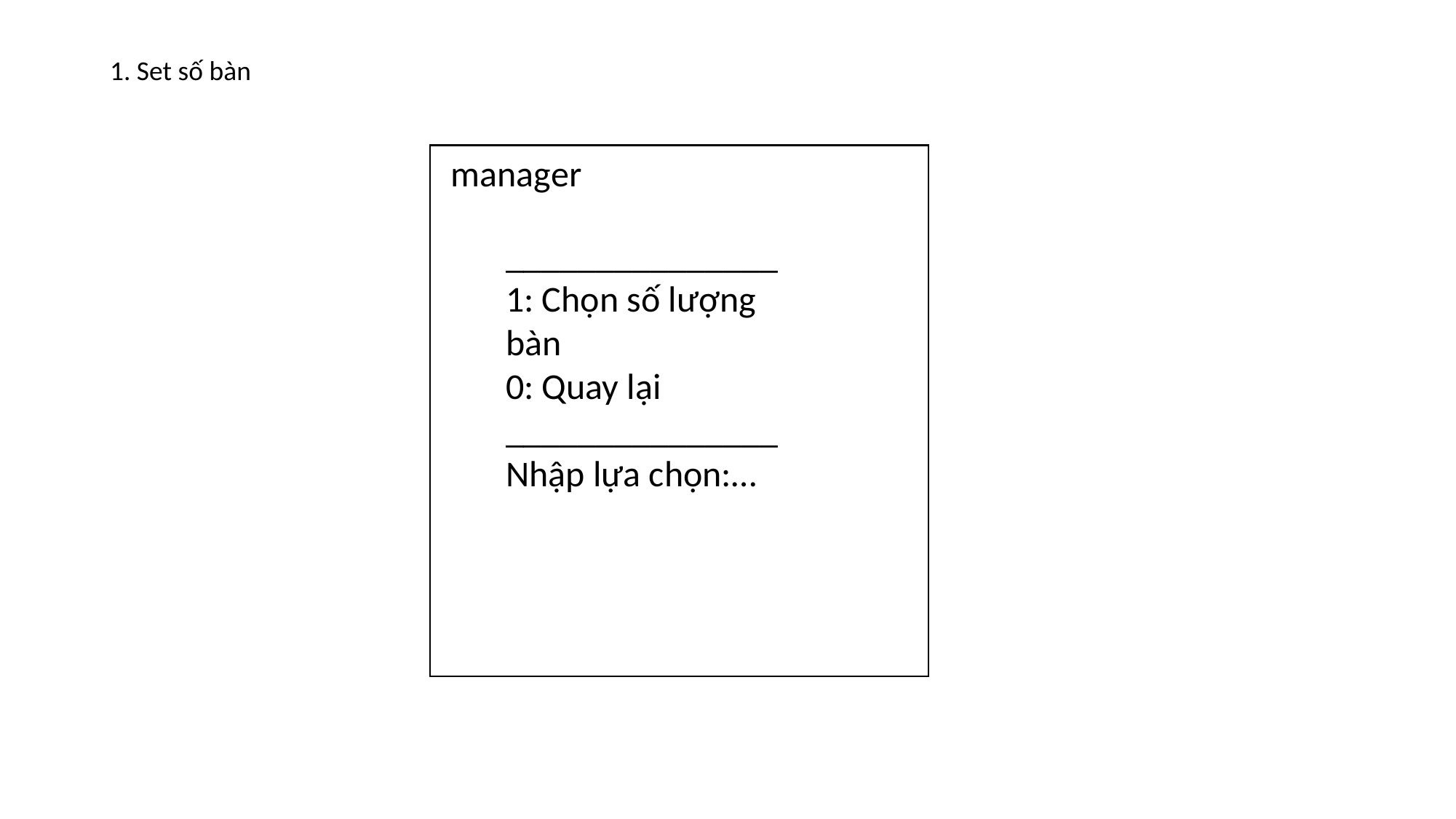

1. Set số bàn

manager
_______________
1: Chọn số lượng bàn
0: Quay lại
_______________
Nhập lựa chọn:…